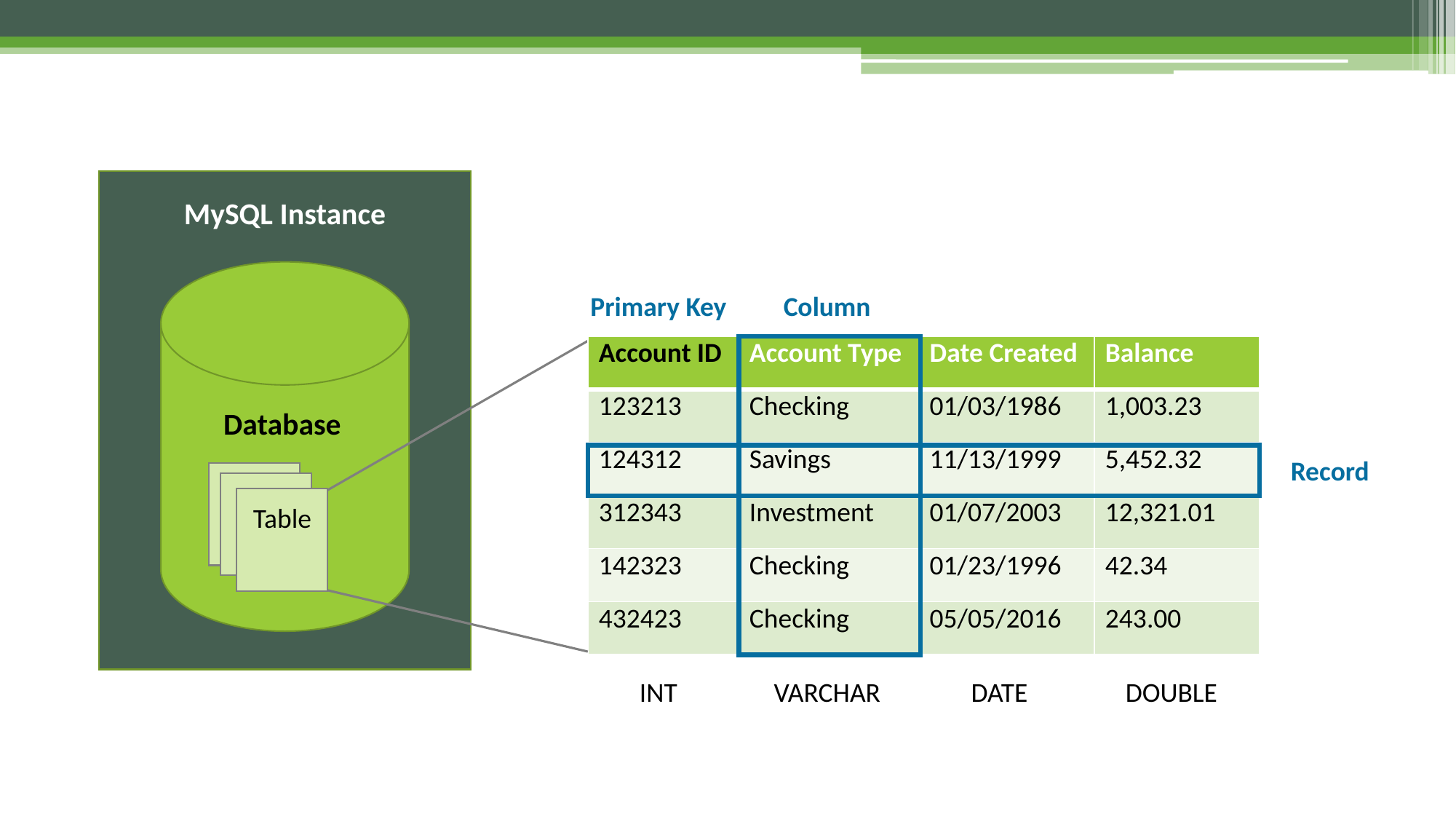

MySQL Instance

Primary Key
Column
| Account ID | Account Type | Date Created | Balance |
| --- | --- | --- | --- |
| 123213 | Checking | 01/03/1986 | 1,003.23 |
| 124312 | Savings | 11/13/1999 | 5,452.32 |
| 312343 | Investment | 01/07/2003 | 12,321.01 |
| 142323 | Checking | 01/23/1996 | 42.34 |
| 432423 | Checking | 05/05/2016 | 243.00 |

Database

Record

Table

Table

Table
INT
VARCHAR
DATE
DOUBLE